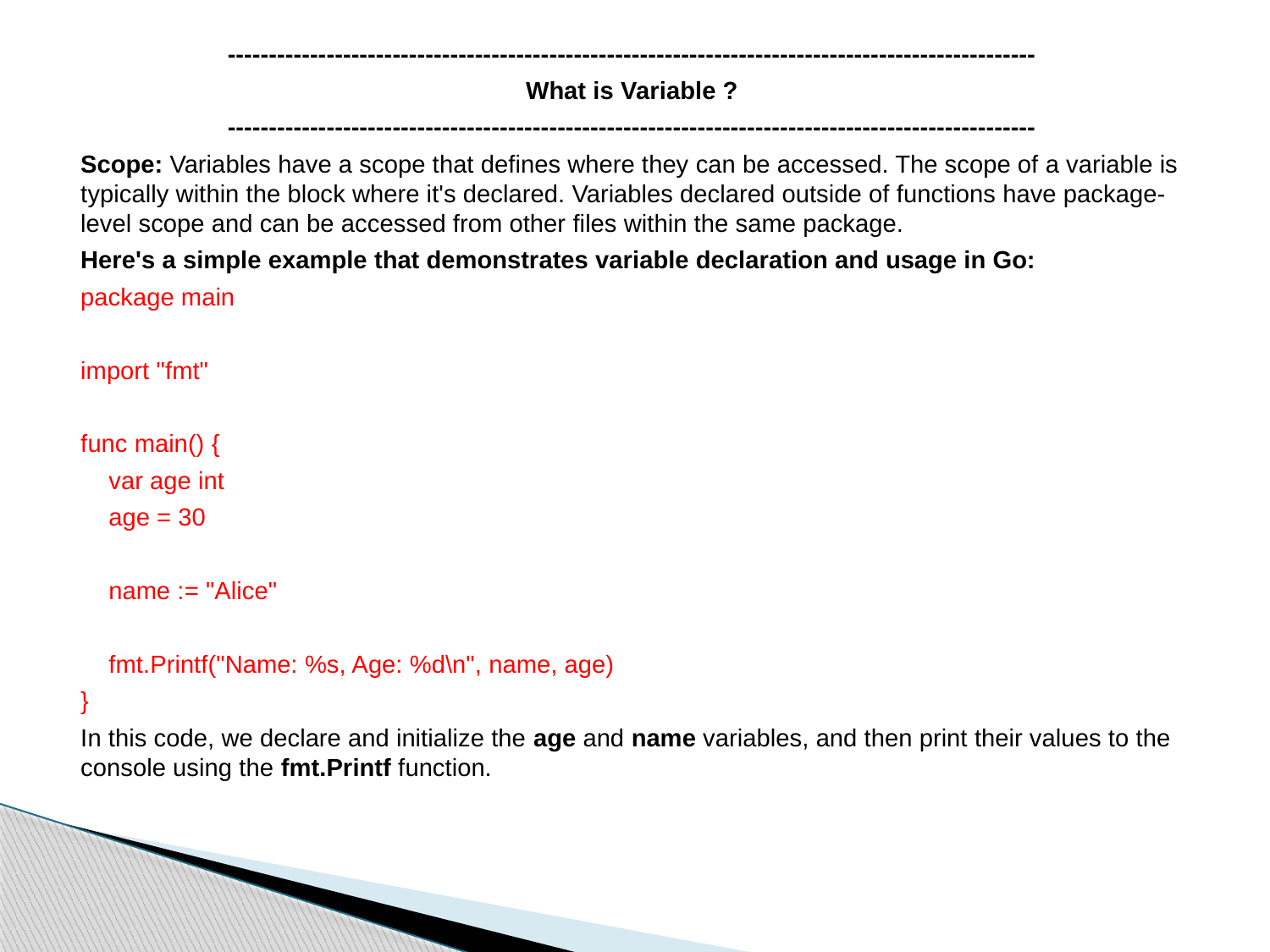

--------------------------------------------------------------------------------------------------
What is Variable ?
--------------------------------------------------------------------------------------------------
Scope: Variables have a scope that defines where they can be accessed. The scope of a variable is typically within the block where it's declared. Variables declared outside of functions have package-level scope and can be accessed from other files within the same package.
Here's a simple example that demonstrates variable declaration and usage in Go:
package main

import "fmt"

func main() {
    var age int
    age = 30

    name := "Alice"

    fmt.Printf("Name: %s, Age: %d\n", name, age)
}
In this code, we declare and initialize the age and name variables, and then print their values to the console using the fmt.Printf function.